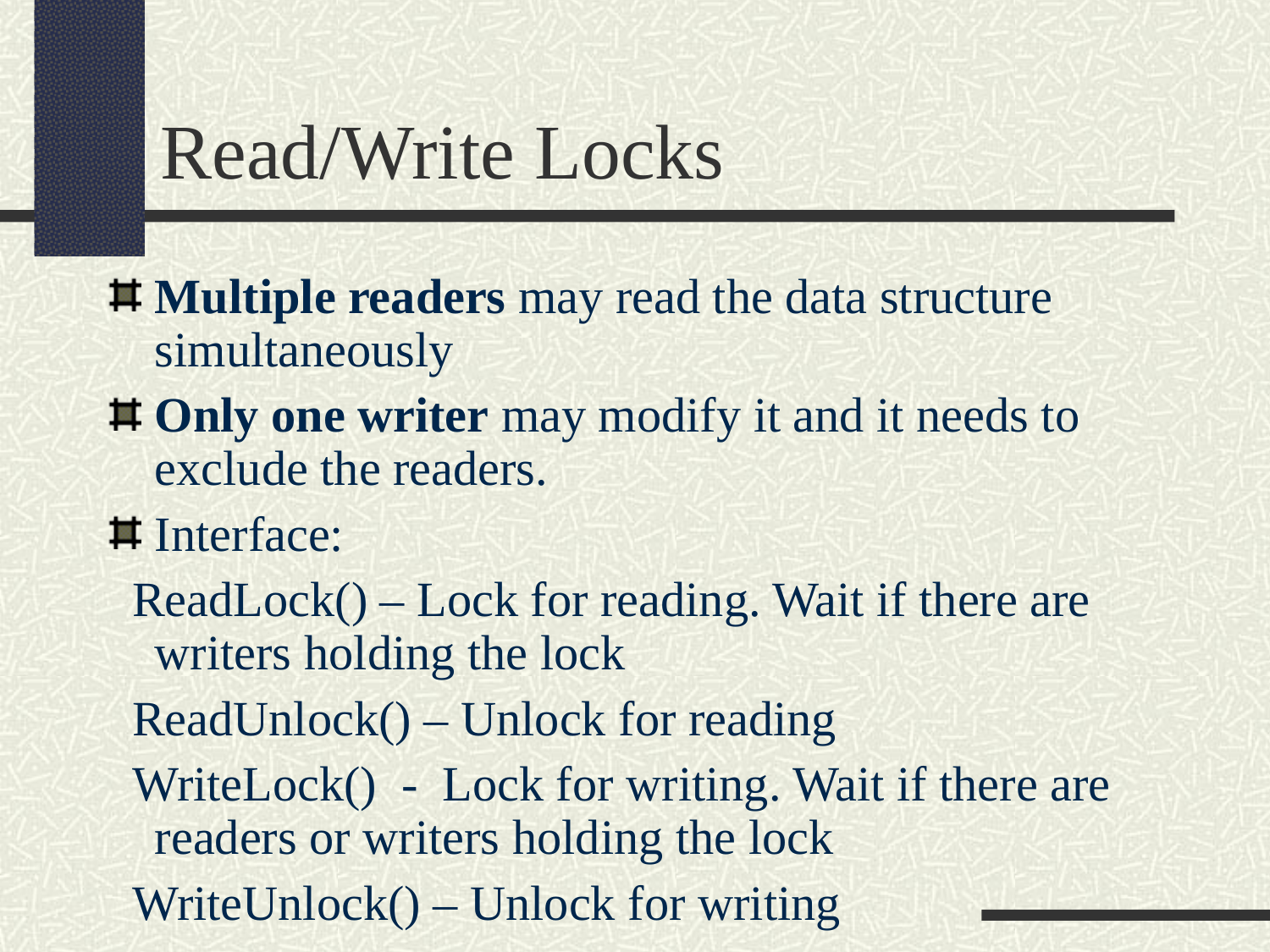

Read/Write Locks
Multiple readers may read the data structure simultaneously
Only one writer may modify it and it needs to exclude the readers.
Interface:
  ReadLock() – Lock for reading. Wait if there are writers holding the lock
  ReadUnlock() – Unlock for reading
  WriteLock()  -  Lock for writing. Wait if there are readers or writers holding the lock
  WriteUnlock() – Unlock for writing